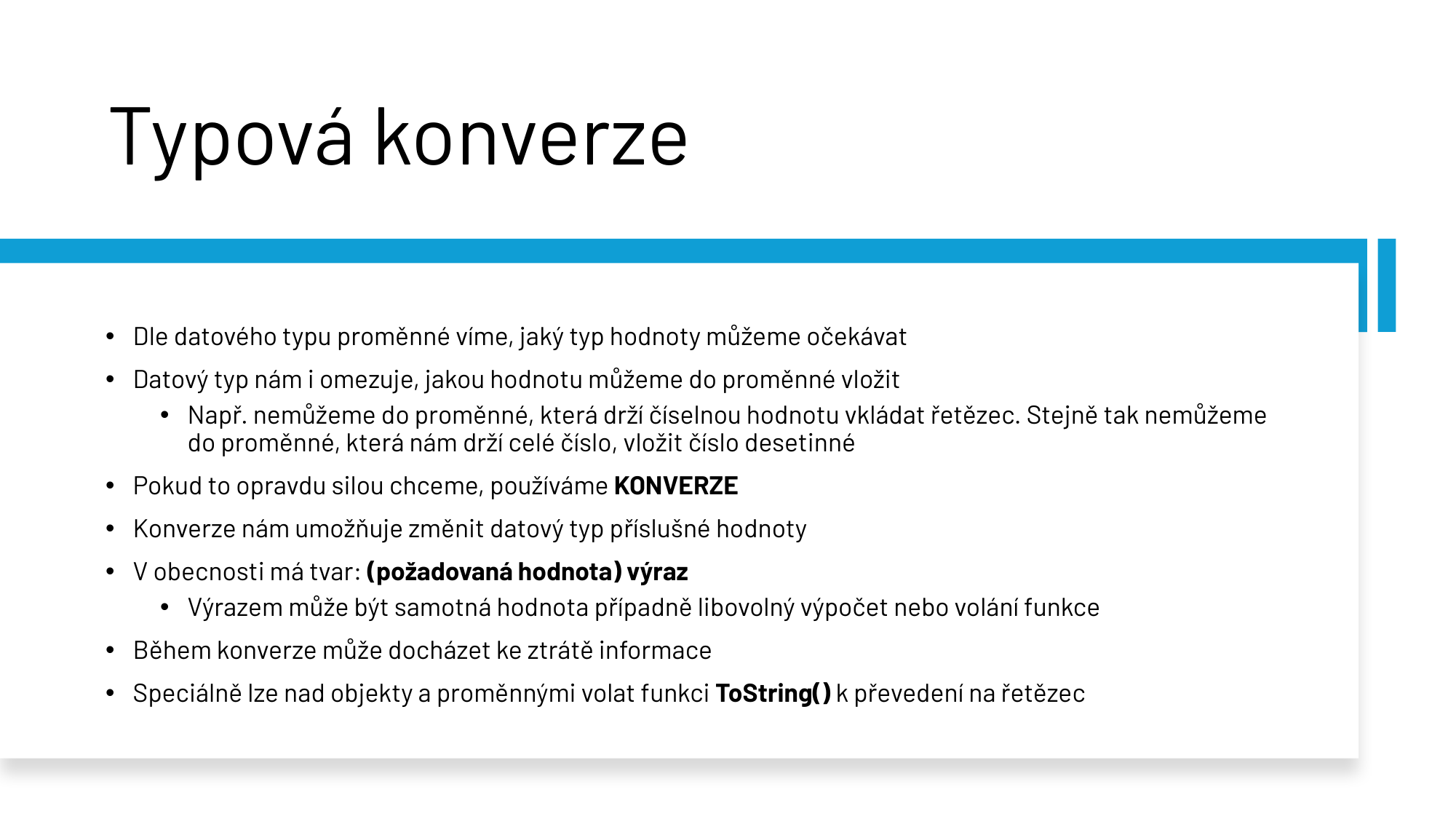

# Typová konverze

Dle datového typu proměnné víme, jaký typ hodnoty můžeme očekávat
Datový typ nám i omezuje, jakou hodnotu můžeme do proměnné vložit
Např. nemůžeme do proměnné, která drží číselnou hodnotu vkládat řetězec. Stejně tak nemůžeme do proměnné, která nám drží celé číslo, vložit číslo desetinné
Pokud to opravdu silou chceme, používáme KONVERZE
Konverze nám umožňuje změnit datový typ příslušné hodnoty
V obecnosti má tvar: (požadovaná hodnota) výraz
Výrazem může být samotná hodnota případně libovolný výpočet nebo volání funkce
Během konverze může docházet ke ztrátě informace
Speciálně lze nad objekty a proměnnými volat funkci ToString() k převedení na řetězec